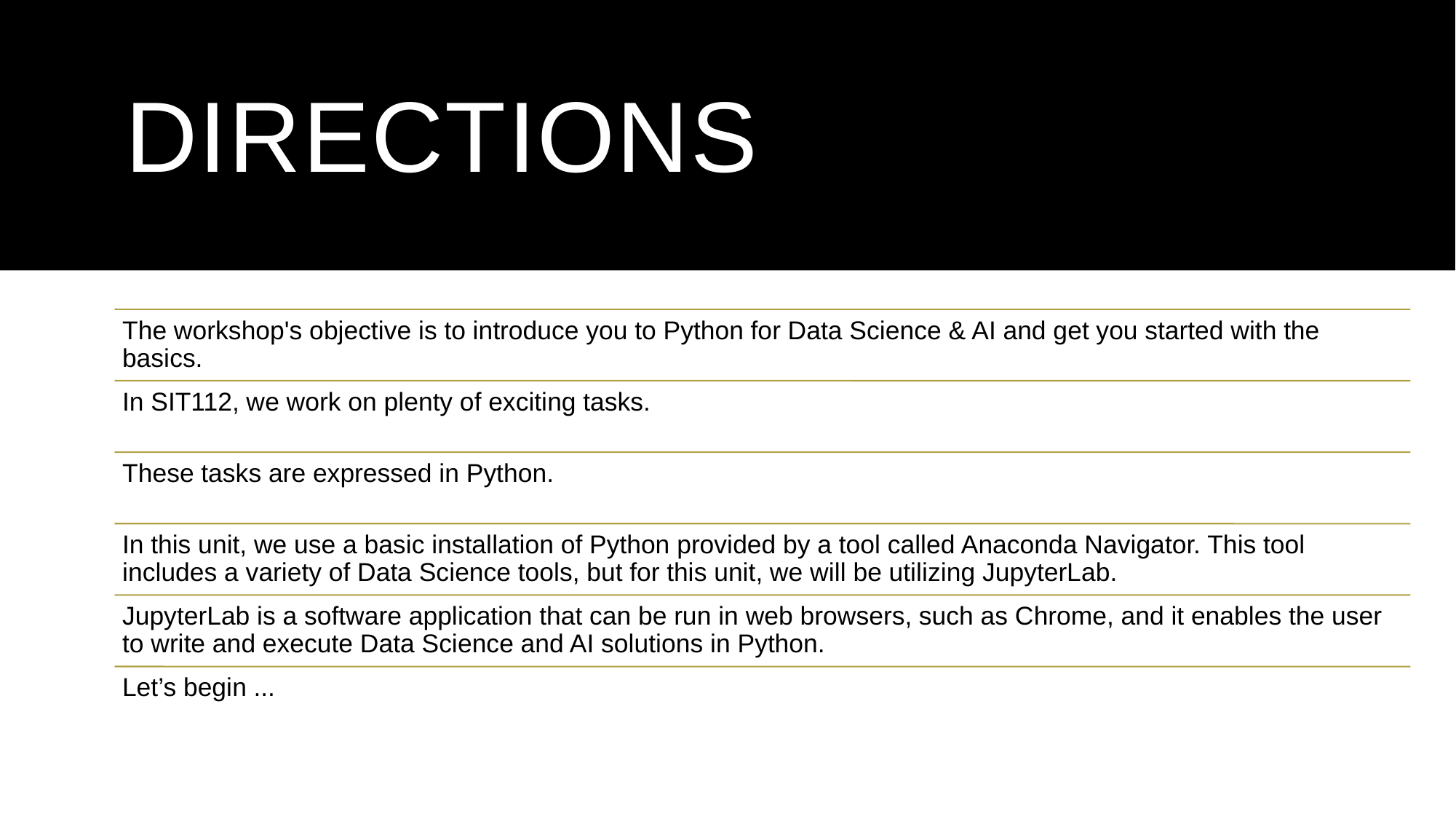

# directions
The workshop's objective is to introduce you to Python for Data Science & AI and get you started with the basics.
In SIT112, we work on plenty of exciting tasks.
These tasks are expressed in Python.
In this unit, we use a basic installation of Python provided by a tool called Anaconda Navigator. This tool includes a variety of Data Science tools, but for this unit, we will be utilizing JupyterLab.
JupyterLab is a software application that can be run in web browsers, such as Chrome, and it enables the user to write and execute Data Science and AI solutions in Python.
Let’s begin ...